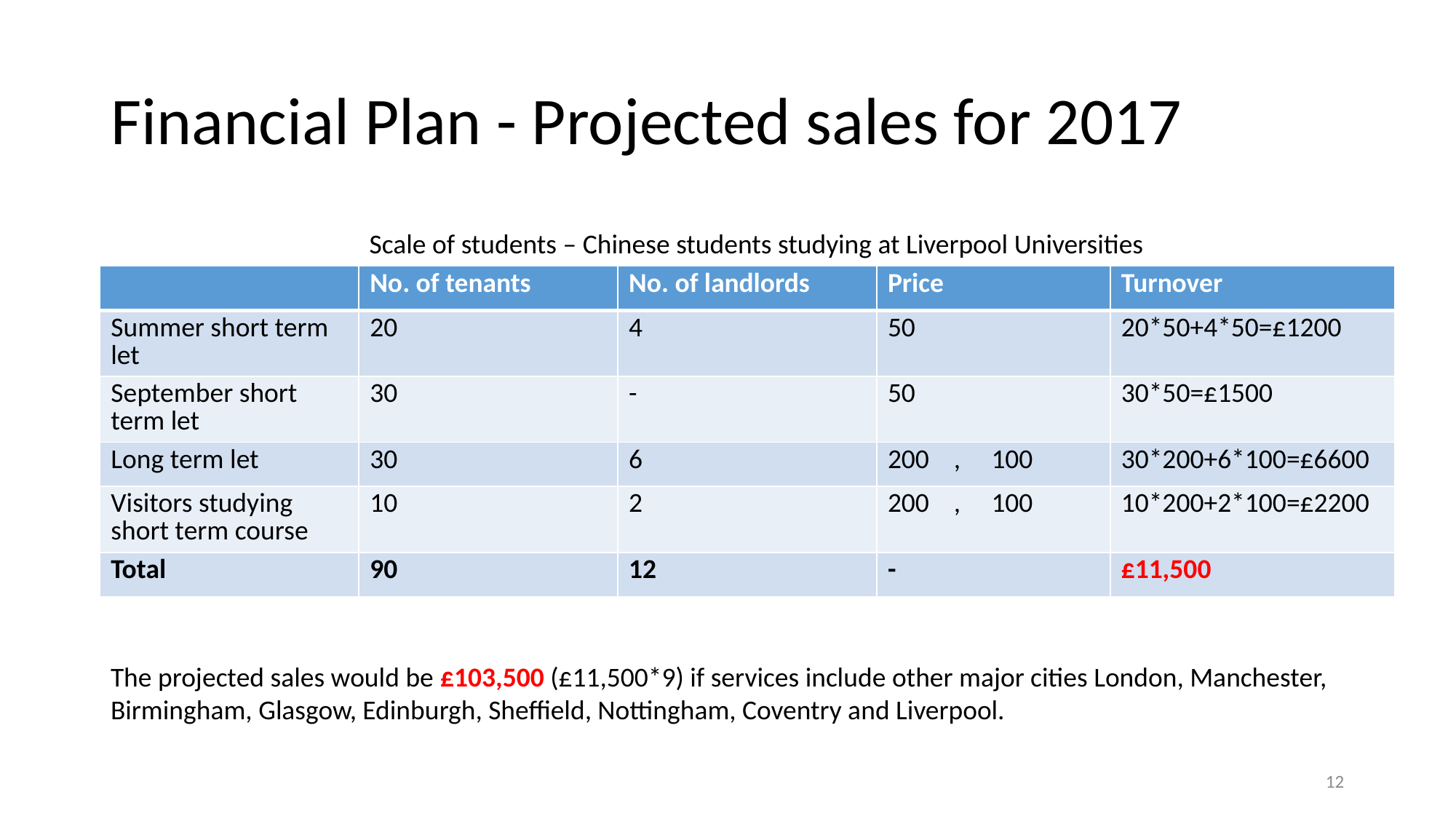

# Financial Plan - Projected sales for 2017
Scale of students – Chinese students studying at Liverpool Universities
|  | No. of tenants | No. of landlords | Price | Turnover |
| --- | --- | --- | --- | --- |
| Summer short term let | 20 | 4 | 50 | 20\*50+4\*50=£1200 |
| September short term let | 30 | - | 50 | 30\*50=£1500 |
| Long term let | 30 | 6 | 200 , 100 | 30\*200+6\*100=£6600 |
| Visitors studying short term course | 10 | 2 | 200 , 100 | 10\*200+2\*100=£2200 |
| Total | 90 | 12 | - | £11,500 |
The projected sales would be £103,500 (£11,500*9) if services include other major cities London, Manchester, Birmingham, Glasgow, Edinburgh, Sheffield, Nottingham, Coventry and Liverpool.
12